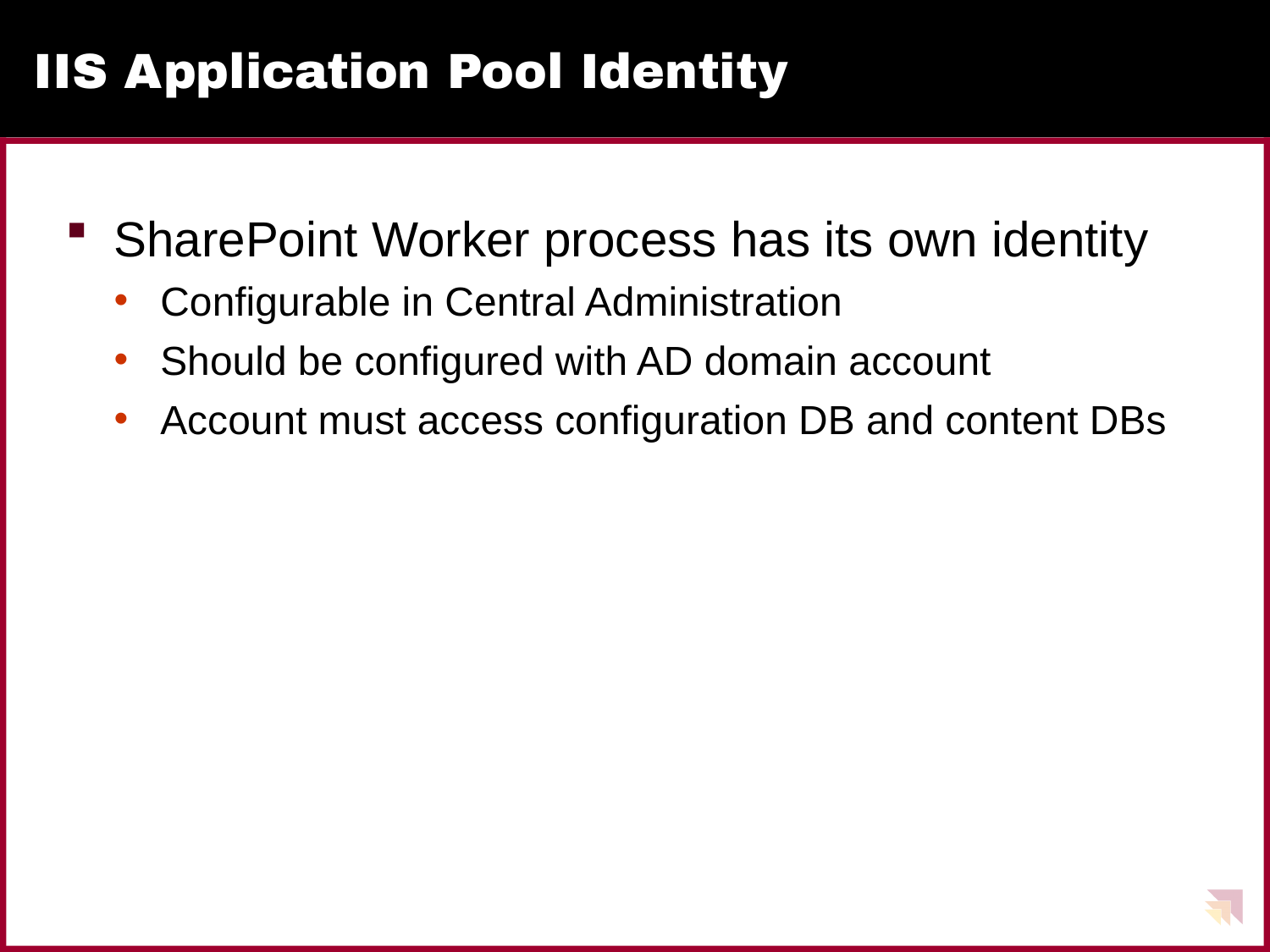

# IIS Application Pool Identity
SharePoint Worker process has its own identity
Configurable in Central Administration
Should be configured with AD domain account
Account must access configuration DB and content DBs